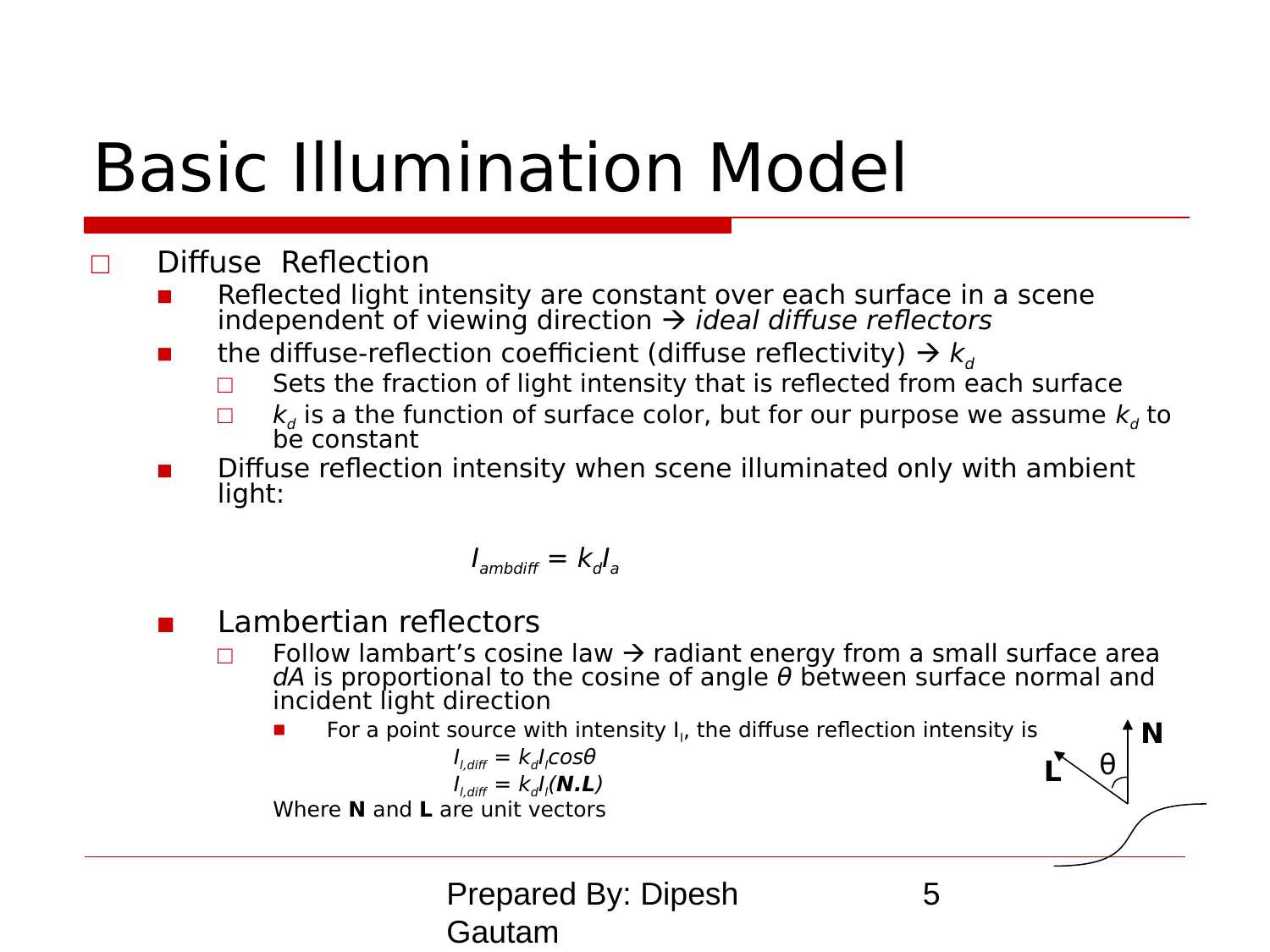

# Basic Illumination Model
Diffuse  Reflection
Reflected light intensity are constant over each surface in a scene independent of viewing direction 🡪 ideal diffuse reflectors
the diffuse-reflection coefficient (diffuse reflectivity) 🡪 kd
Sets the fraction of light intensity that is reflected from each surface
kd is a the function of surface color, but for our purpose we assume kd to be constant
Diffuse reflection intensity when scene illuminated only with ambient light:

			Iambdiff = kdIa

Lambertian reflectors
Follow lambart’s cosine law 🡪 radiant energy from a small surface area dA is proportional to the cosine of angle θ between surface normal and incident light direction
For a point source with intensity Il, the diffuse reflection intensity is
		Il,diff = kdIlcosθ
		Il,diff = kdIl(N.L)
Where N and L are unit vectors

N
θ
L

Prepared By: Dipesh Gautam
5